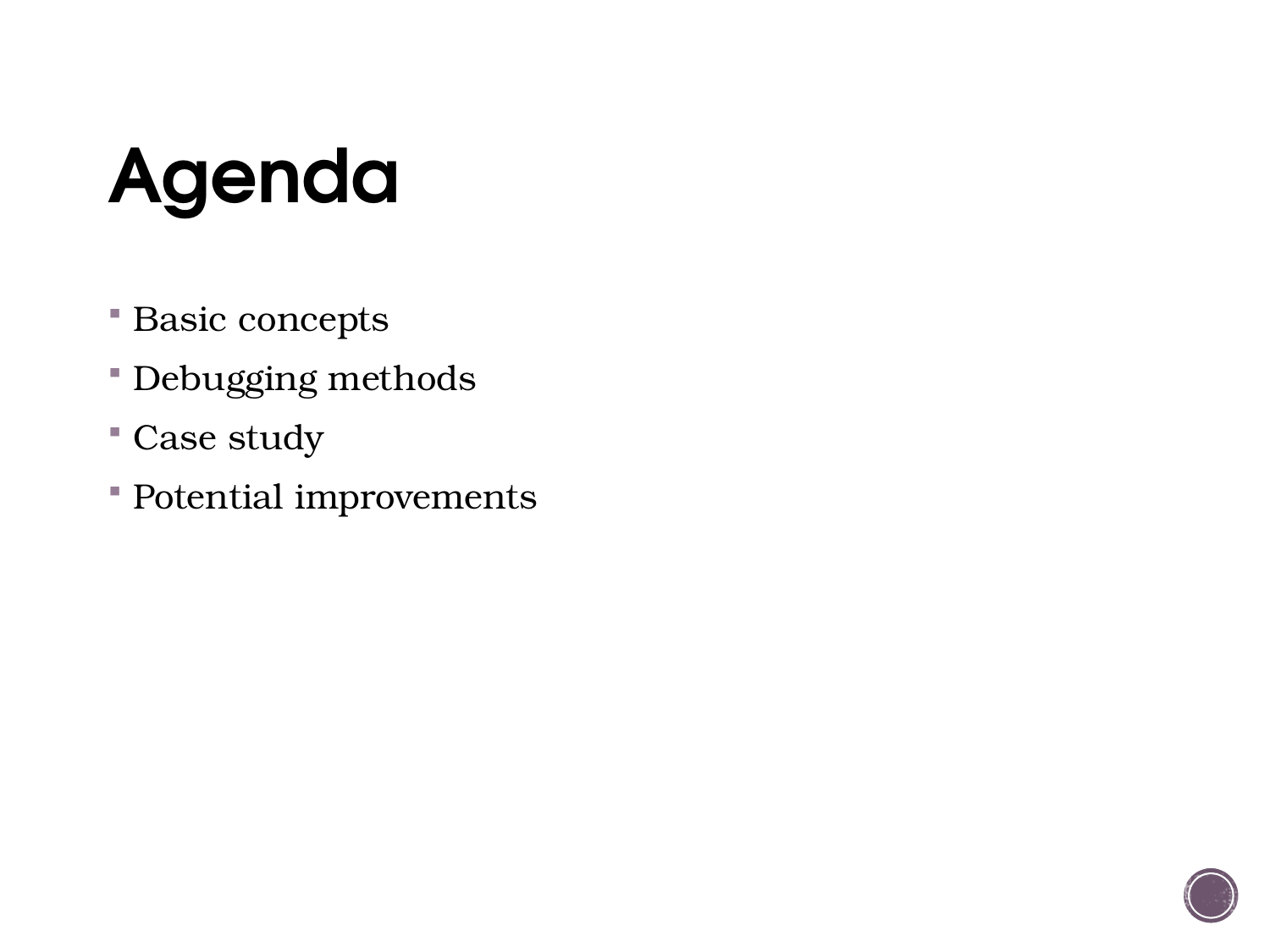

# Agenda
Basic concepts
Debugging methods
Case study
Potential improvements